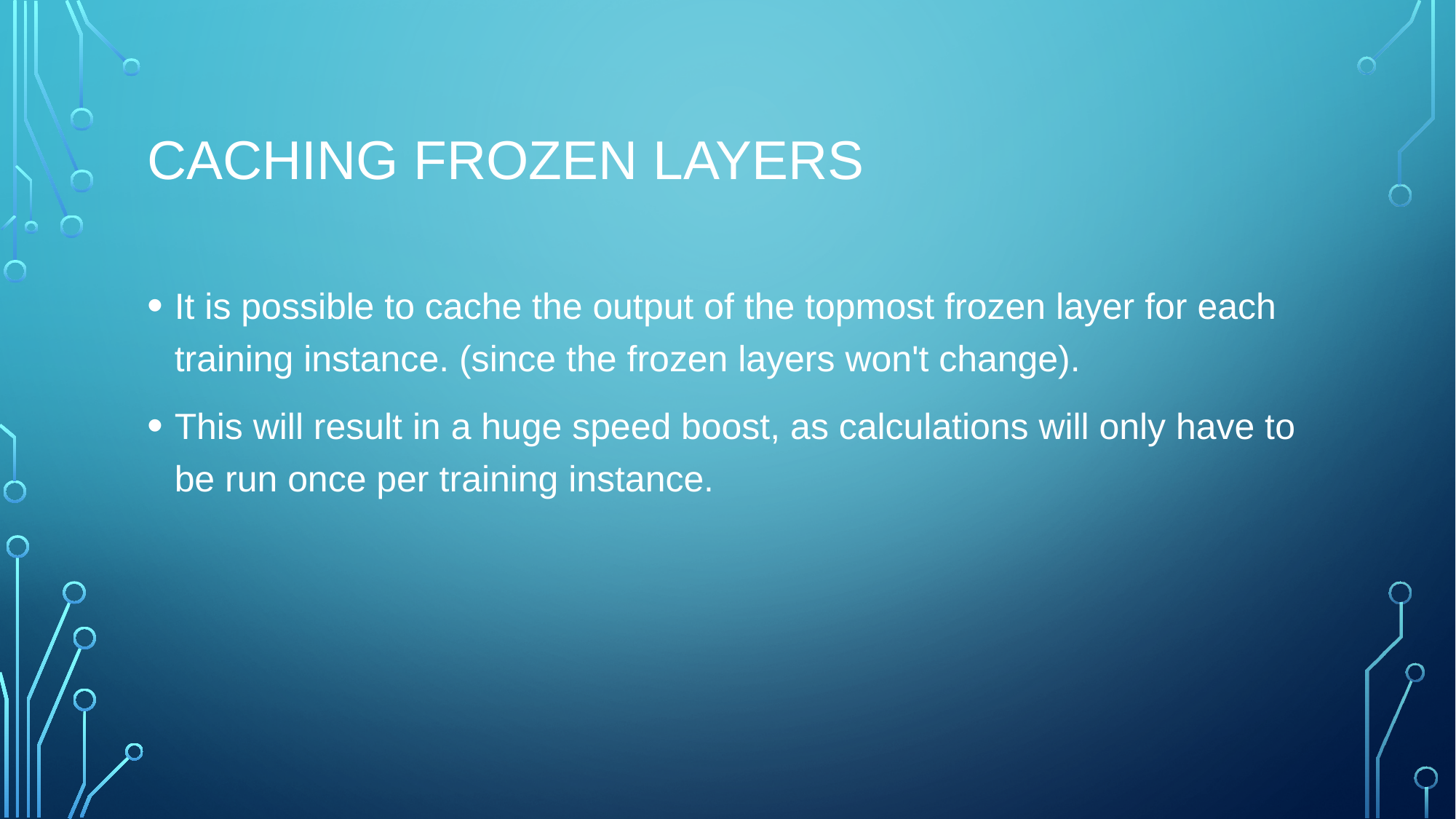

# Caching frozen layers
It is possible to cache the output of the topmost frozen layer for each training instance. (since the frozen layers won't change).
This will result in a huge speed boost, as calculations will only have to be run once per training instance.